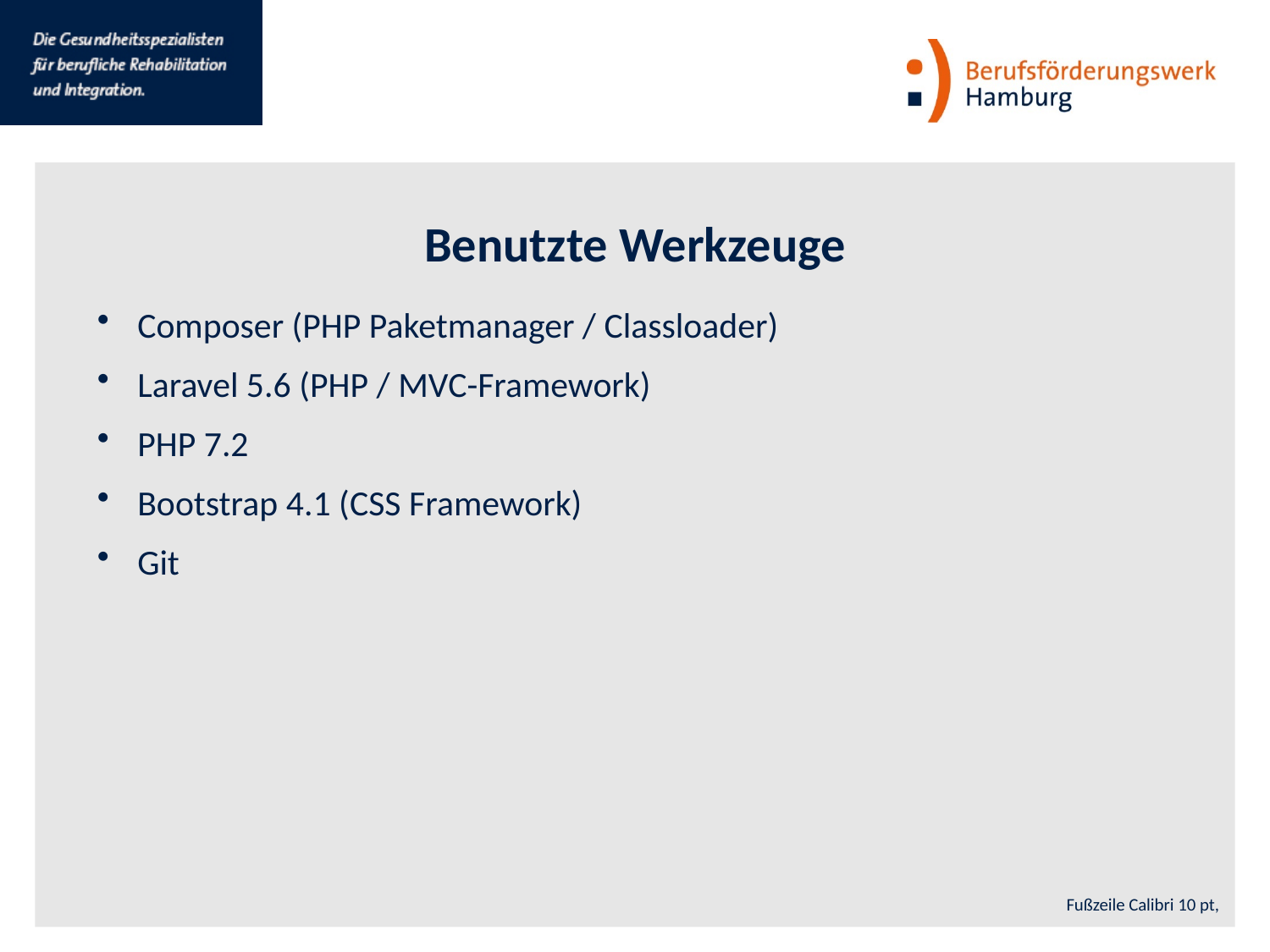

Benutzte Werkzeuge
Composer (PHP Paketmanager / Classloader)
Laravel 5.6 (PHP / MVC-Framework)
PHP 7.2
Bootstrap 4.1 (CSS Framework)
Git

Fußzeile Calibri 10 pt,